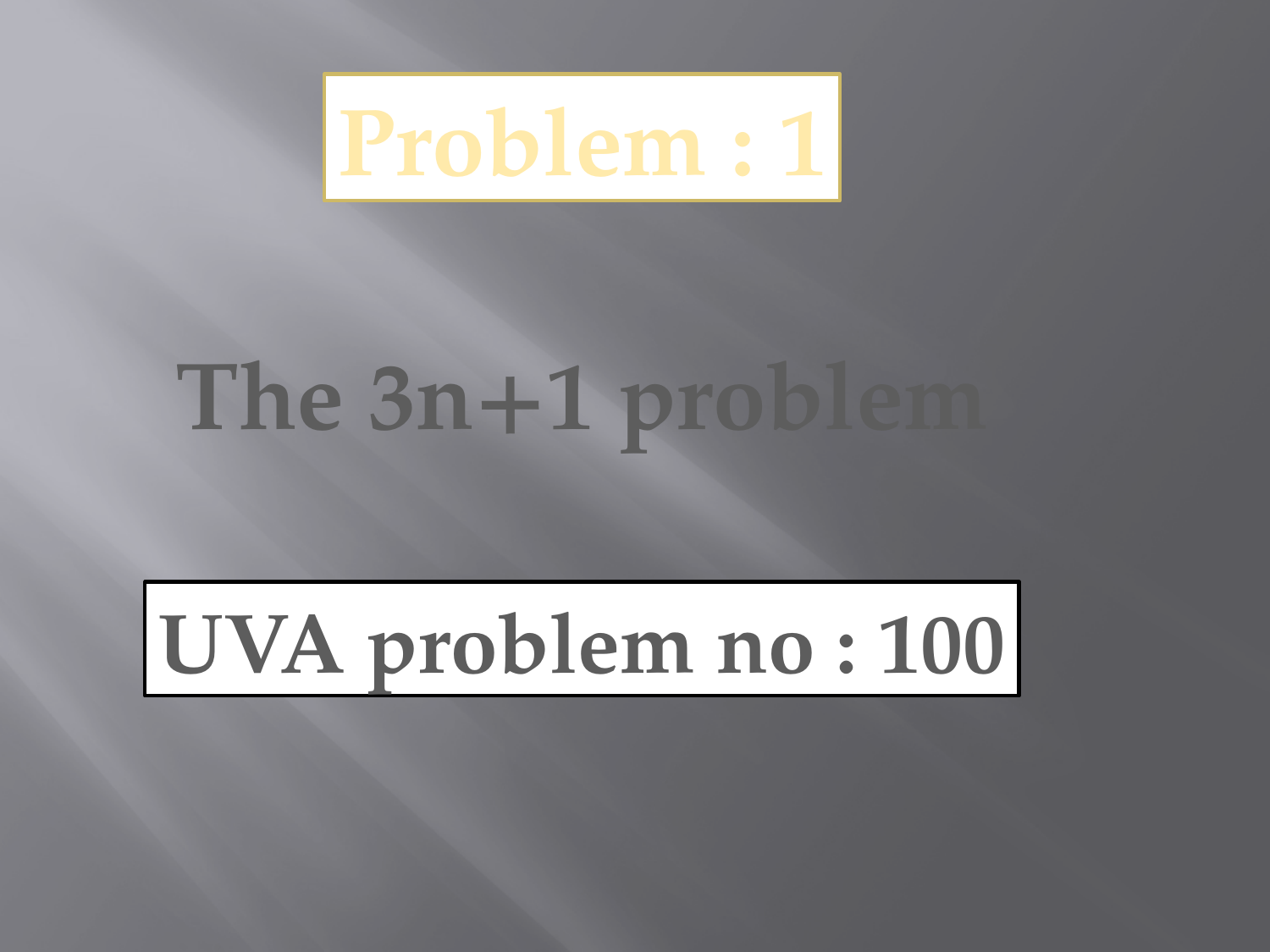

Problem : 1
The 3n+1 problem
UVA problem no : 100